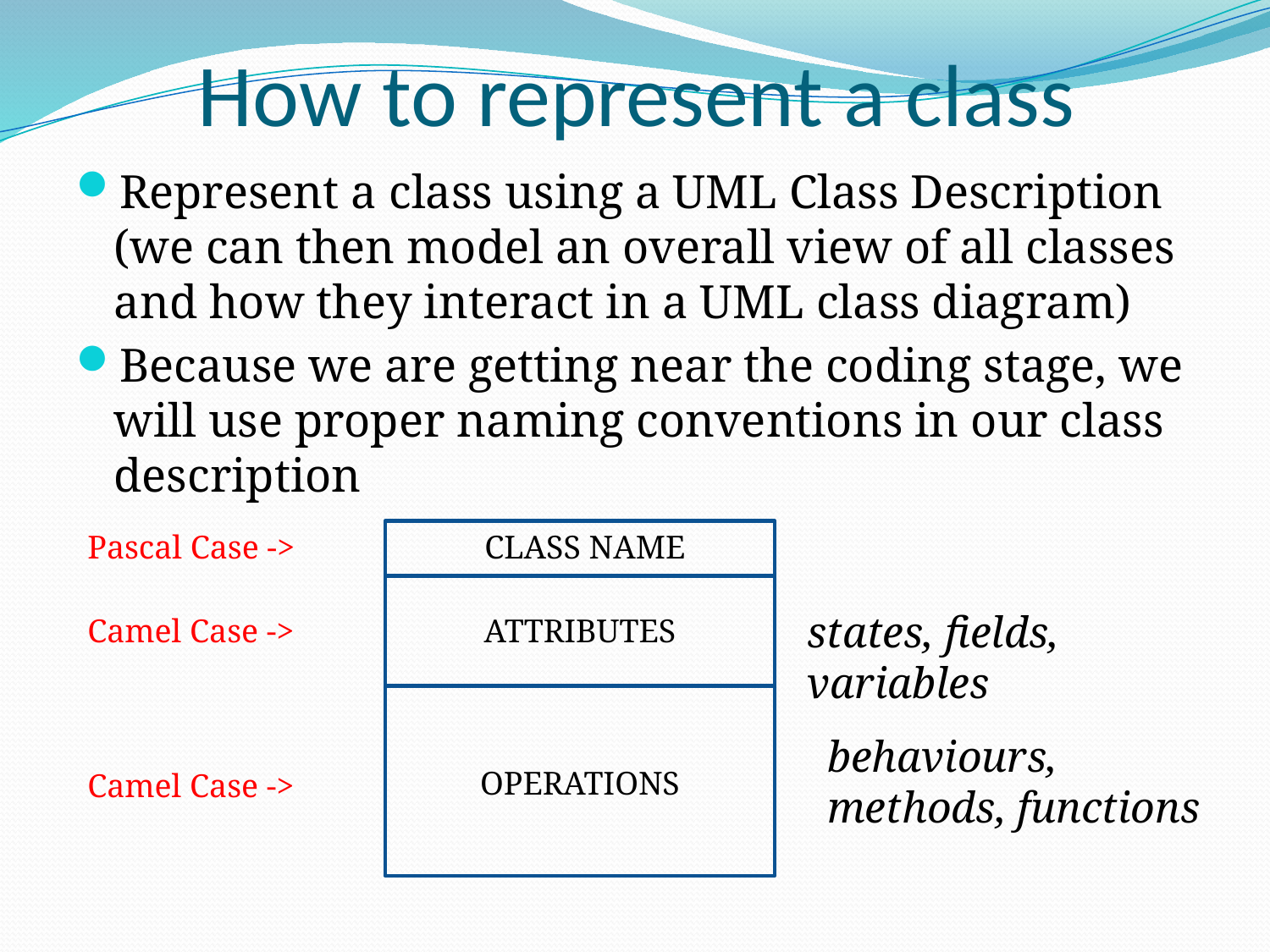

# How to represent a class
Represent a class using a UML Class Description (we can then model an overall view of all classes and how they interact in a UML class diagram)
Because we are getting near the coding stage, we will use proper naming conventions in our class description
Pascal Case ->

CLASS NAME

states, fields, variables
Camel Case ->
ATTRIBUTES

behaviours, methods, functions
OPERATIONS
Camel Case ->